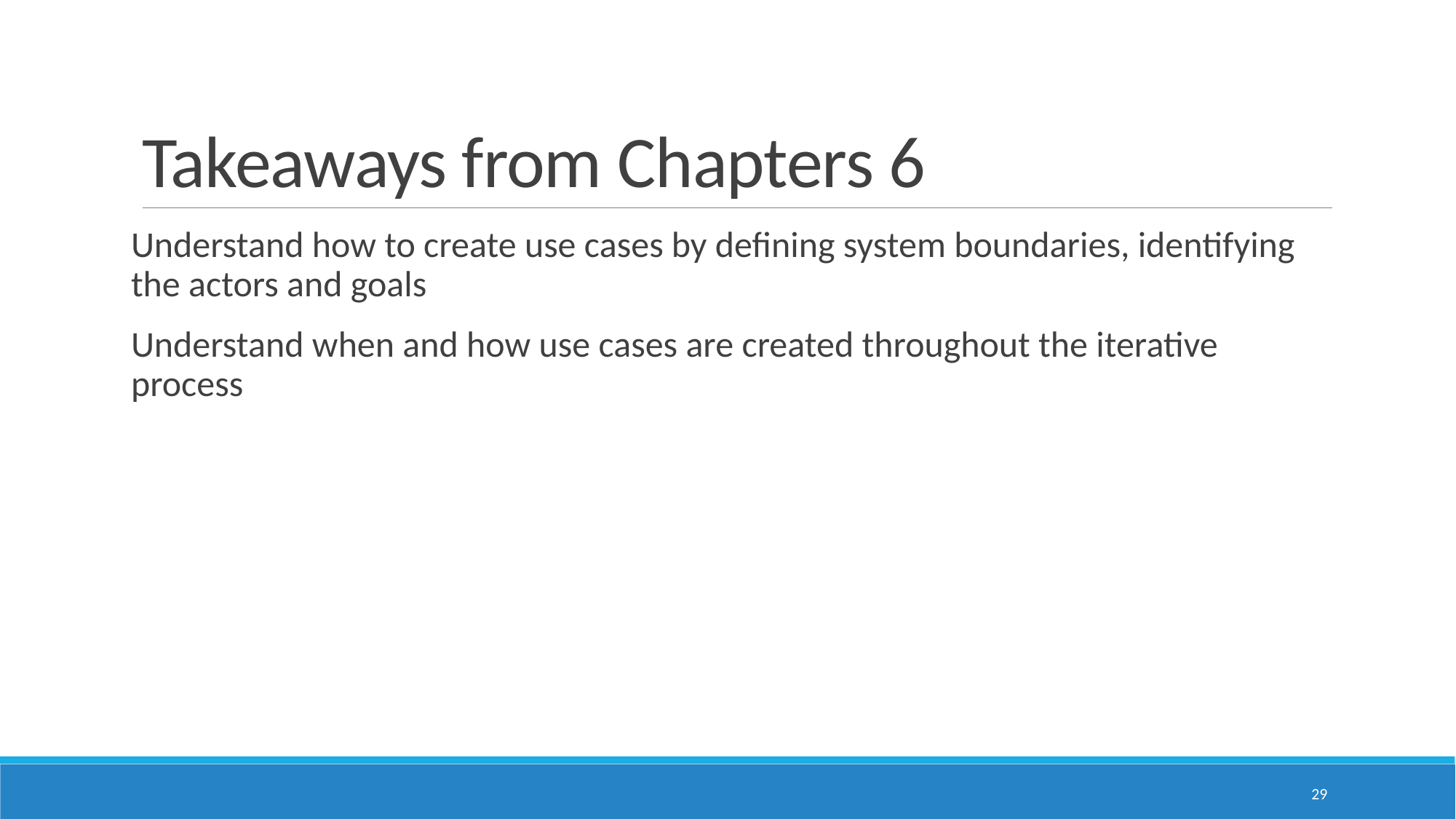

# Takeaways from Chapters 6
Understand how to create use cases by defining system boundaries, identifying the actors and goals
Understand when and how use cases are created throughout the iterative process
29